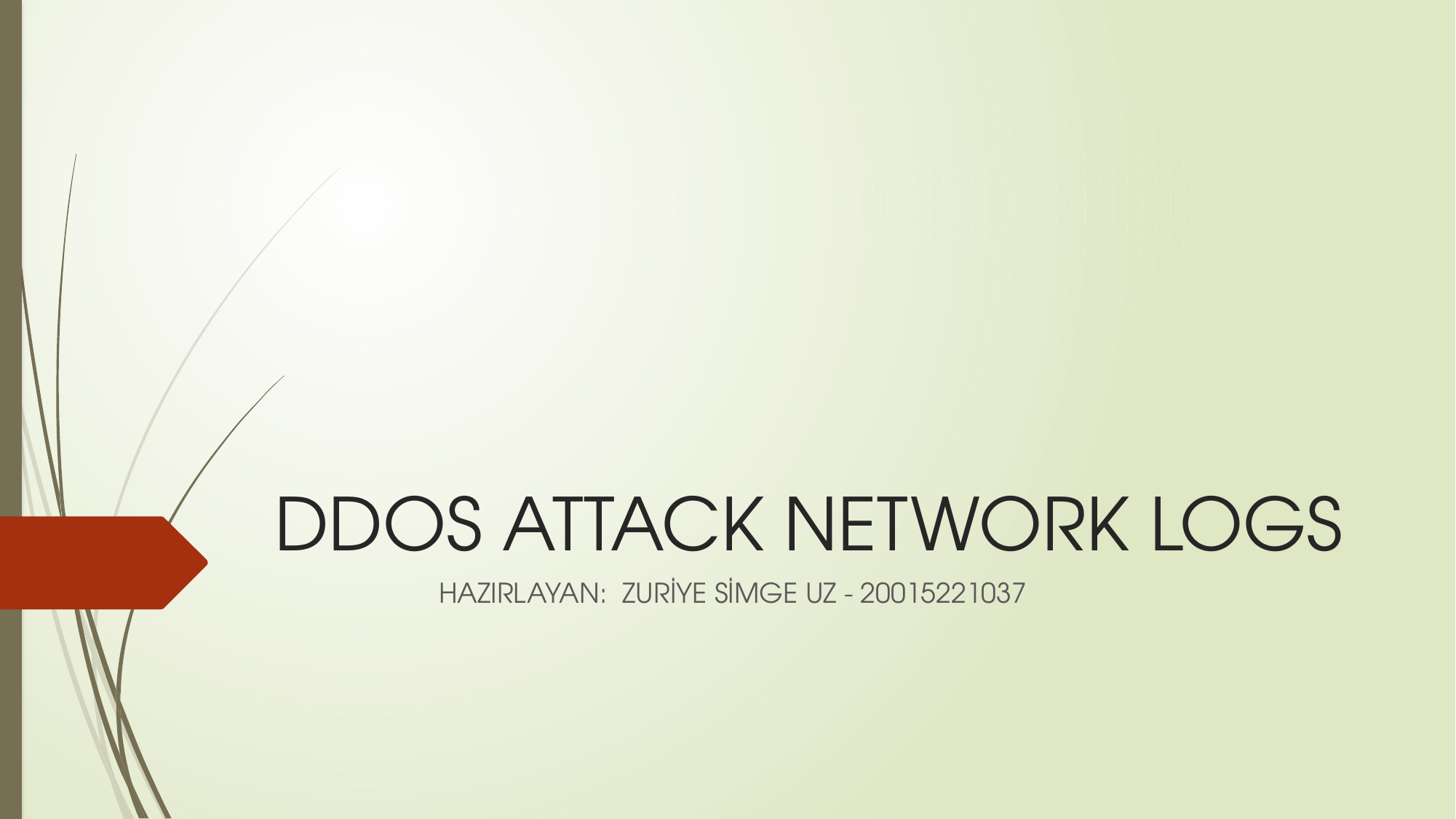

# DDOS ATTACK NETWORK LOGS
HAZIRLAYAN:  ZURİYE SİMGE UZ - 20015221037